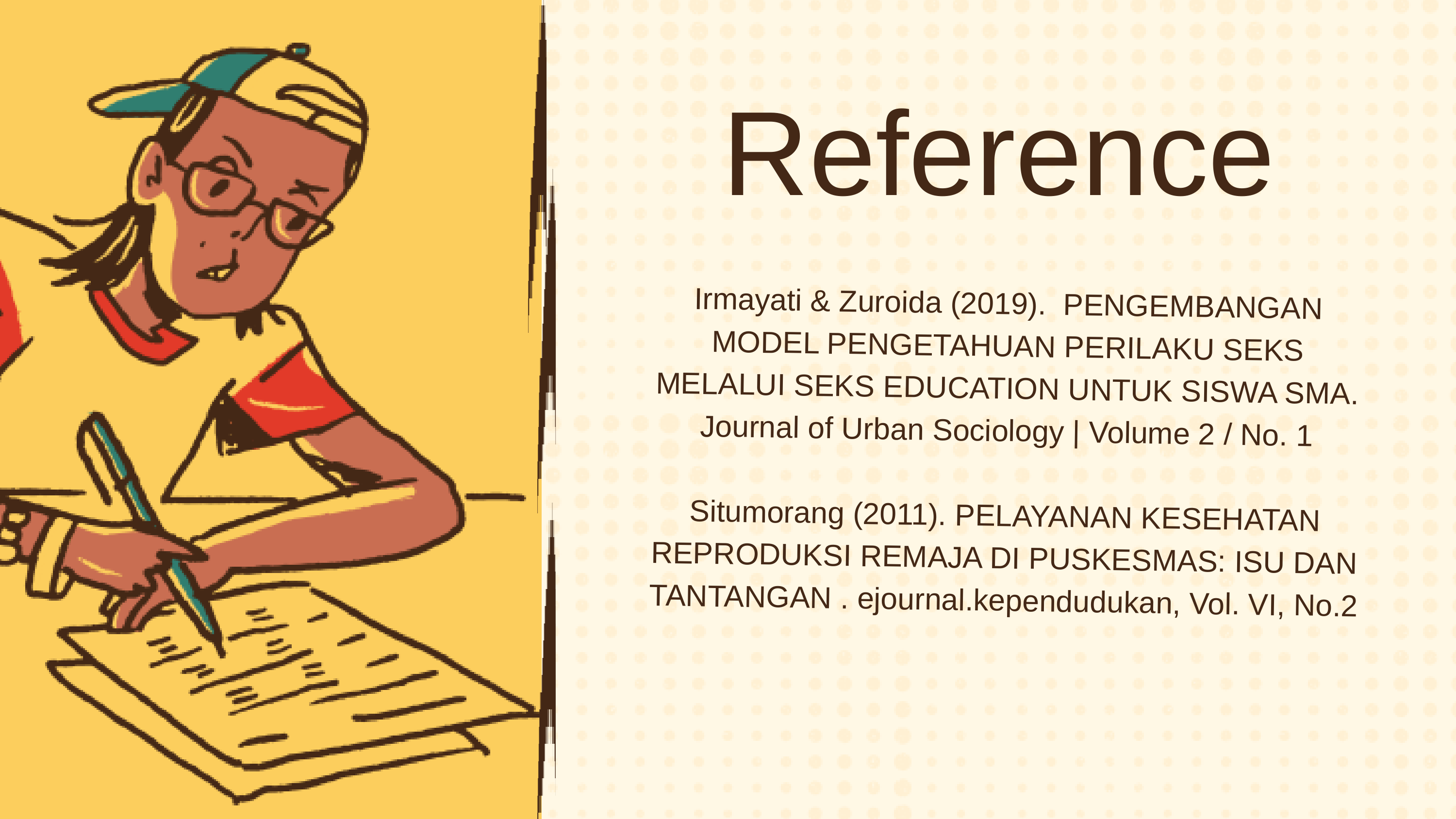

Reference
Irmayati & Zuroida (2019).  PENGEMBANGAN MODEL PENGETAHUAN PERILAKU SEKS MELALUI SEKS EDUCATION UNTUK SISWA SMA. Journal of Urban Sociology | Volume 2 / No. 1

Situmorang (2011). PELAYANAN KESEHATAN REPRODUKSI REMAJA DI PUSKESMAS: ISU DAN TANTANGAN . ejournal.kependudukan, Vol. VI, No.2